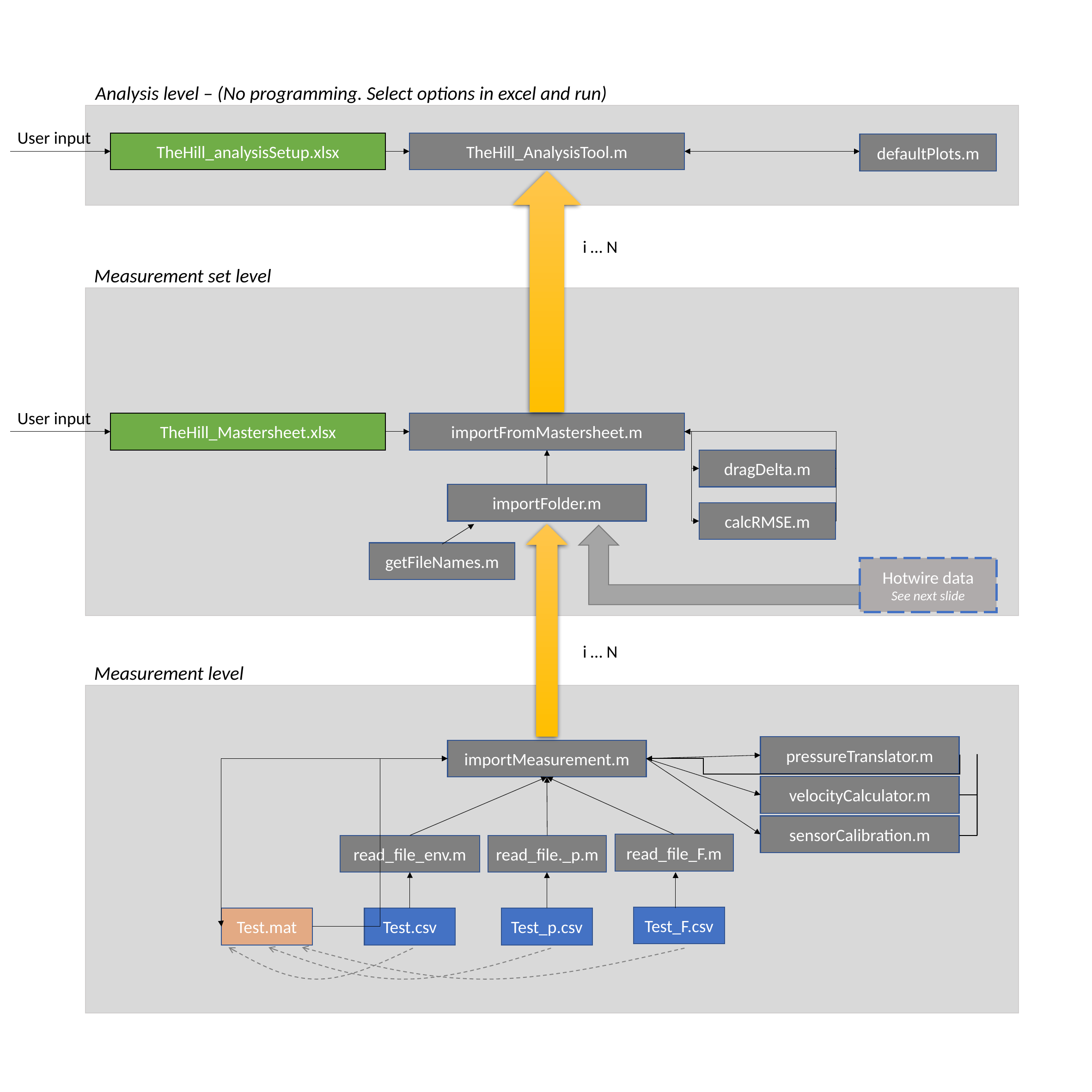

Analysis level – (No programming. Select options in excel and run)

User input
TheHill_analysisSetup.xlsx
TheHill_AnalysisTool.m
defaultPlots.m

i … N
Measurement set level

User input
TheHill_Mastersheet.xlsx
importFromMastersheet.m
dragDelta.m
importFolder.m
calcRMSE.m

getFileNames.m
Hotwire data
See next slide
i … N
Measurement level

pressureTranslator.m
importMeasurement.m
velocityCalculator.m
sensorCalibration.m
read_file_F.m
read_file_env.m
read_file._p.m
Test_F.csv
Test.mat
Test.csv
Test_p.csv